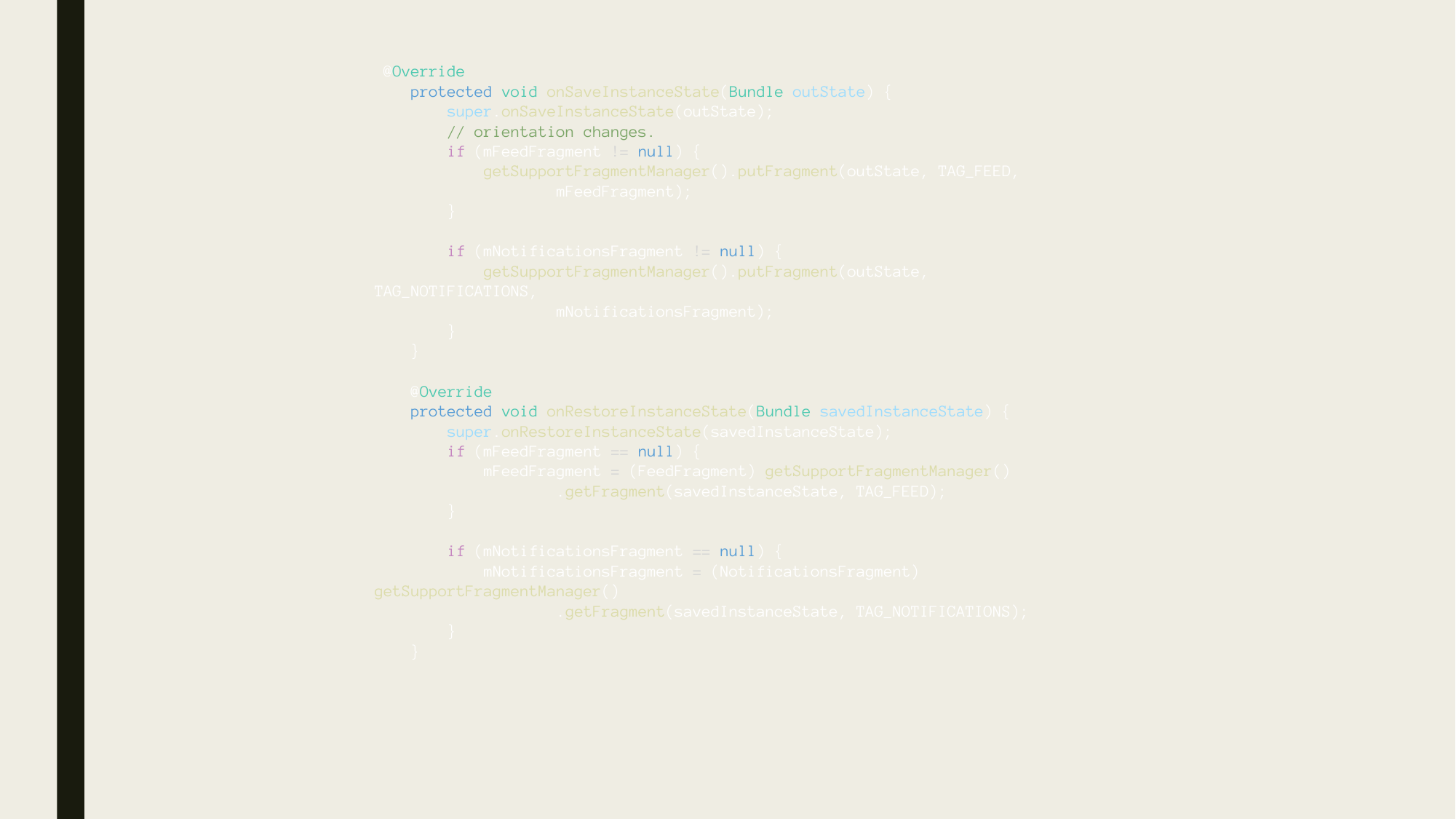

@Override
    protected void onSaveInstanceState(Bundle outState) {
        super.onSaveInstanceState(outState);
        // orientation changes.
        if (mFeedFragment != null) {
            getSupportFragmentManager().putFragment(outState, TAG_FEED,
                    mFeedFragment);
        }
        if (mNotificationsFragment != null) {
            getSupportFragmentManager().putFragment(outState, TAG_NOTIFICATIONS,
                    mNotificationsFragment);
        }
    }
    @Override
    protected void onRestoreInstanceState(Bundle savedInstanceState) {
        super.onRestoreInstanceState(savedInstanceState);
        if (mFeedFragment == null) {
            mFeedFragment = (FeedFragment) getSupportFragmentManager()
                    .getFragment(savedInstanceState, TAG_FEED);
        }
        if (mNotificationsFragment == null) {
            mNotificationsFragment = (NotificationsFragment) getSupportFragmentManager()
                    .getFragment(savedInstanceState, TAG_NOTIFICATIONS);
        }
    }